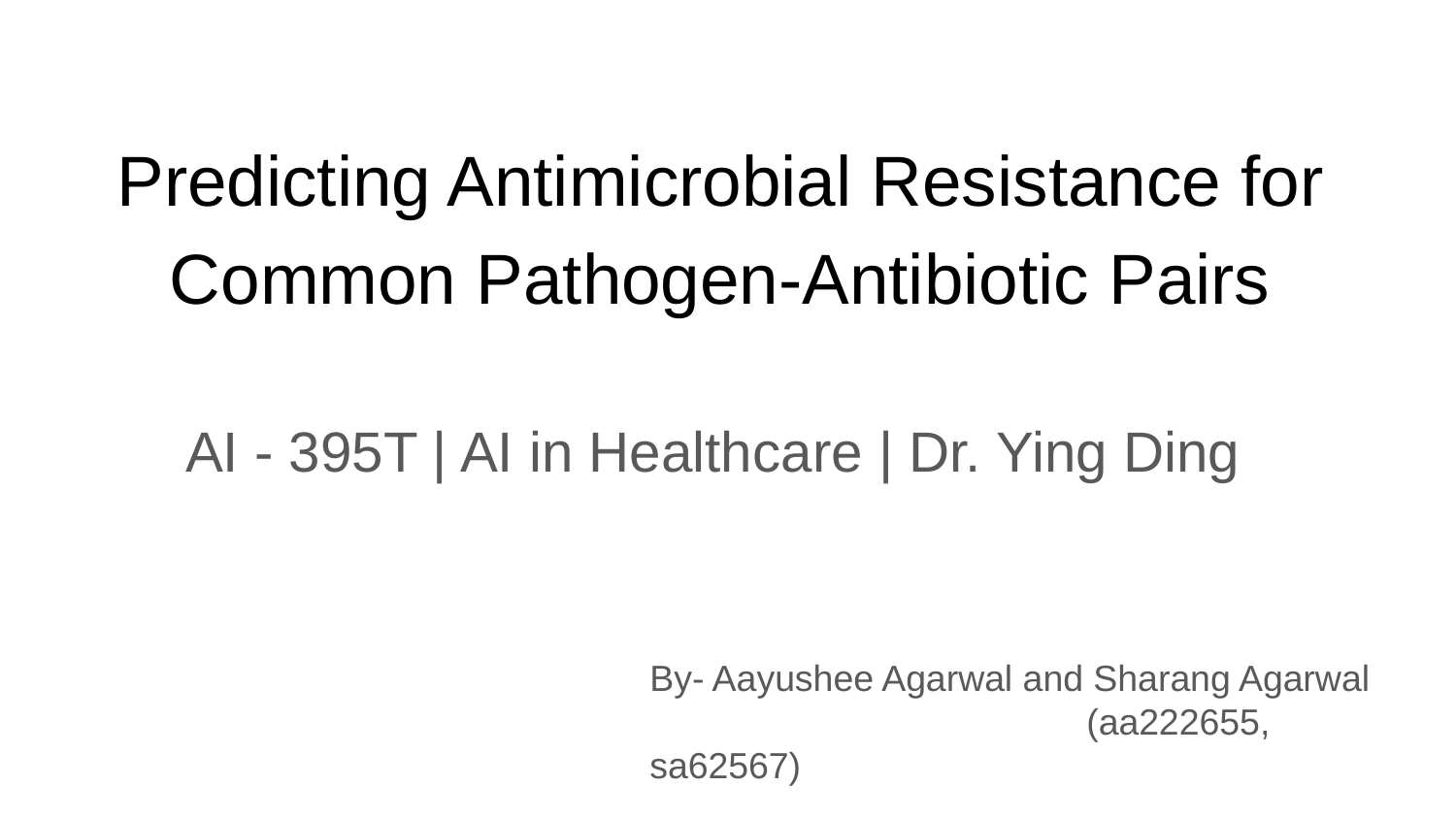

# Predicting Antimicrobial Resistance for Common Pathogen-Antibiotic Pairs
AI - 395T | AI in Healthcare | Dr. Ying Ding
By- Aayushee Agarwal and Sharang Agarwal
			(aa222655, sa62567)